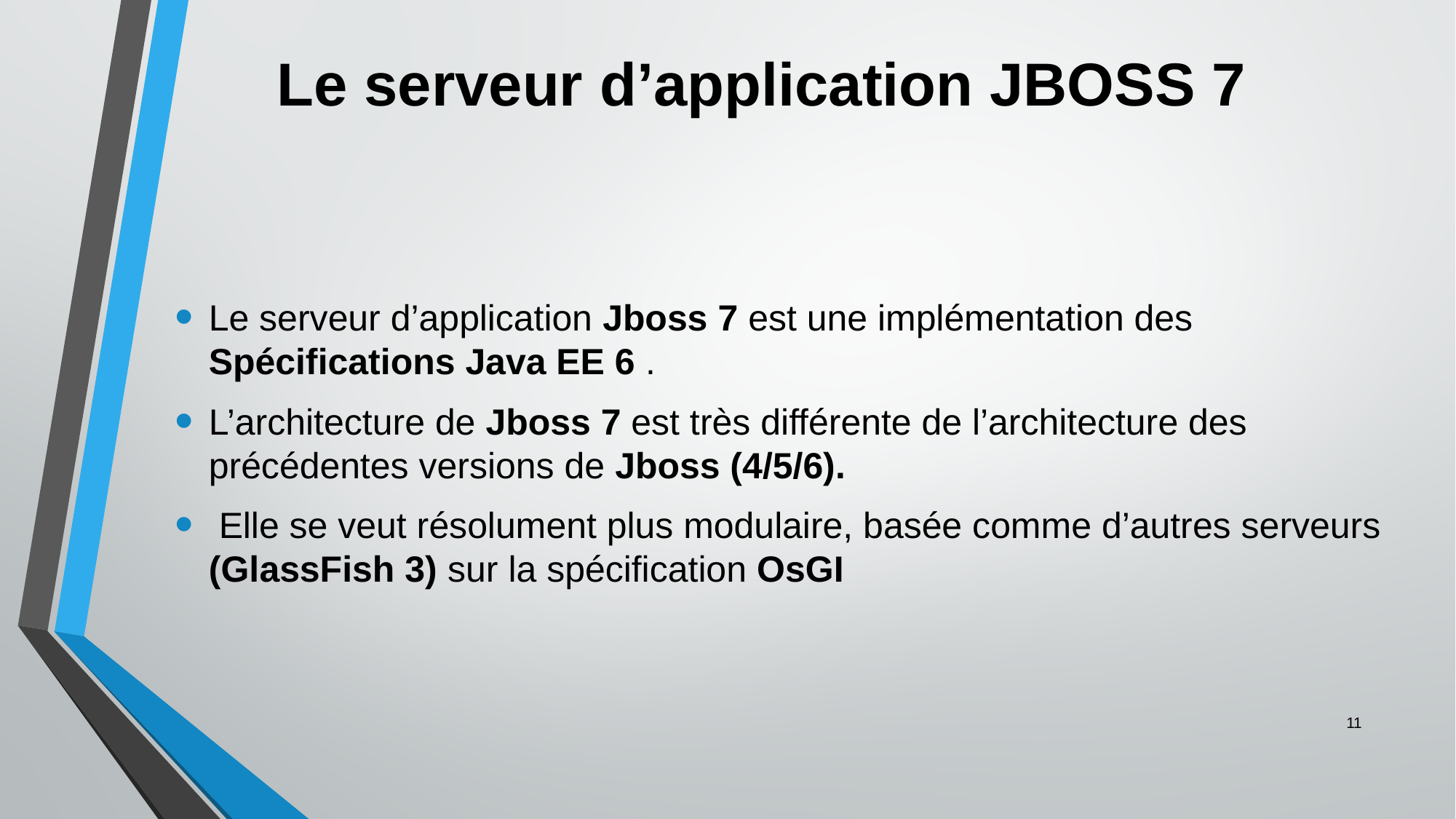

# Le serveur d’application JBOSS 7
Le serveur d’application Jboss 7 est une implémentation des Spécifications Java EE 6 .
L’architecture de Jboss 7 est très différente de l’architecture des précédentes versions de Jboss (4/5/6).
 Elle se veut résolument plus modulaire, basée comme d’autres serveurs (GlassFish 3) sur la spécification OsGI
11